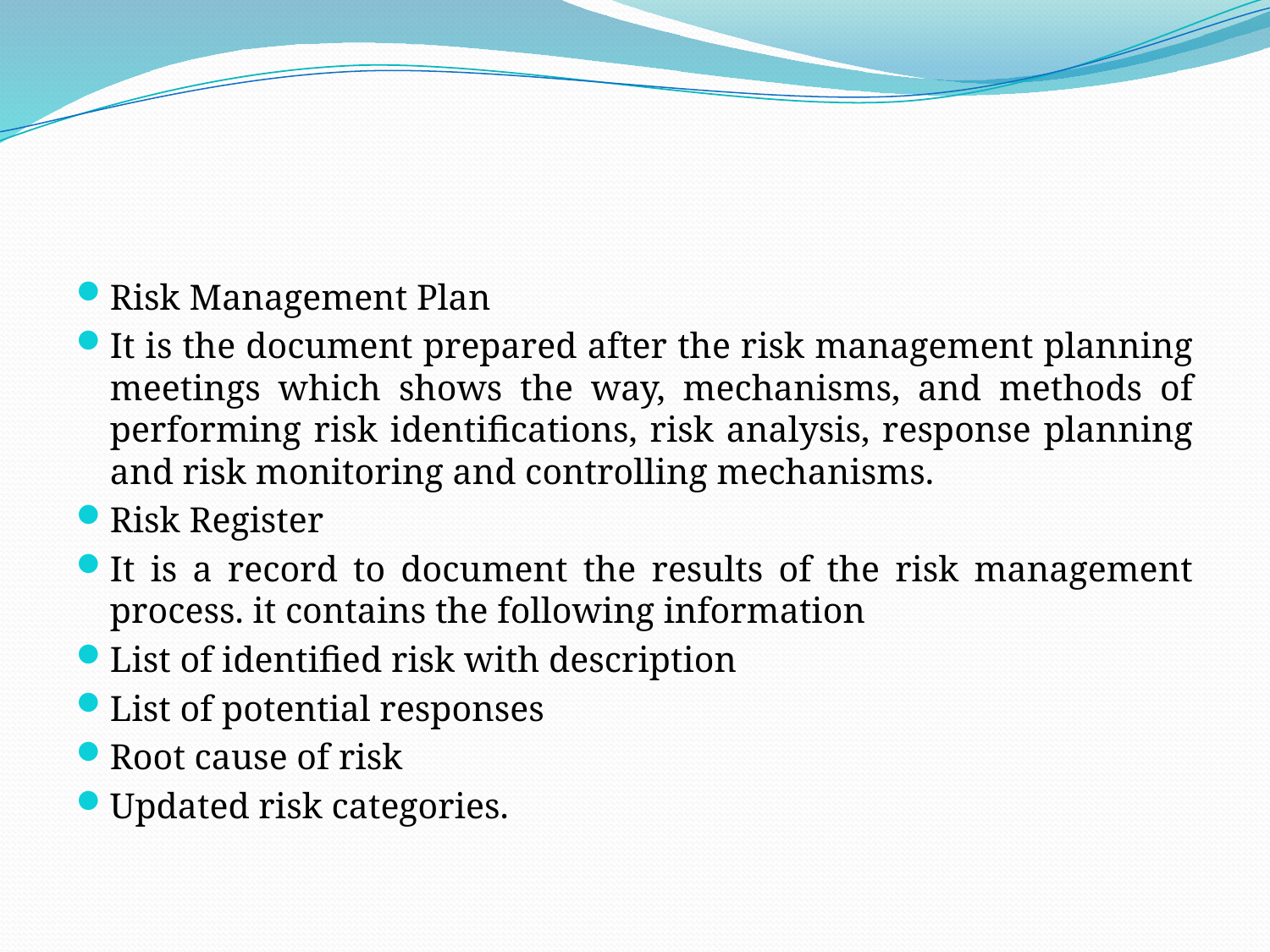

#
Risk Management Plan
It is the document prepared after the risk management planning meetings which shows the way, mechanisms, and methods of performing risk identifications, risk analysis, response planning and risk monitoring and controlling mechanisms.
Risk Register
It is a record to document the results of the risk management process. it contains the following information
List of identified risk with description
List of potential responses
Root cause of risk
Updated risk categories.